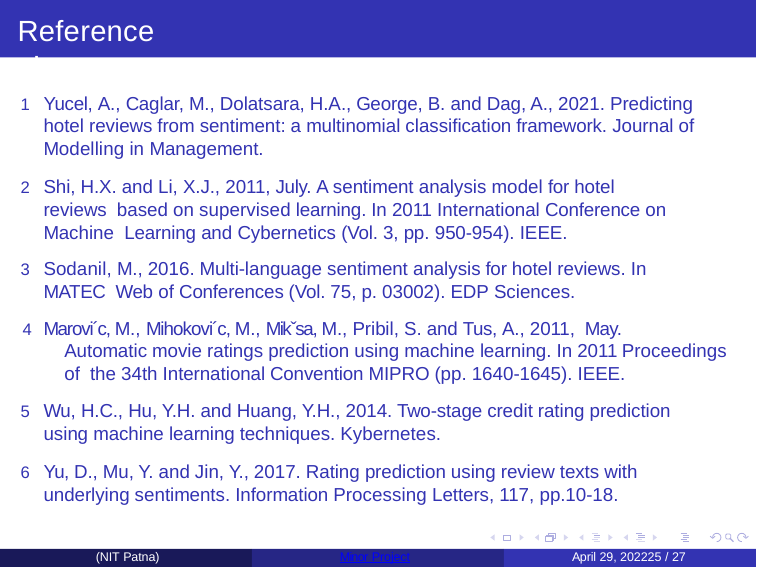

# ReferencesI
Yucel, A., Caglar, M., Dolatsara, H.A., George, B. and Dag, A., 2021. Predicting  hotel reviews from sentiment: a multinomial classification framework. Journal of  Modelling in Management.
Shi, H.X. and Li, X.J., 2011, July. A sentiment analysis model for hotel reviews  based on supervised learning. In 2011 International Conference on Machine  Learning and Cybernetics (Vol. 3, pp. 950-954). IEEE.

Sodanil, M., 2016. Multi-language sentiment analysis for hotel reviews. In MATEC  Web of Conferences (Vol. 75, p. 03002). EDP Sciences.

Marovi´c, M., Mihokovi´c, M., Mikˇsa, M., Pribil, S. and Tus, A., 2011, May.
Automatic movie ratings prediction using machine learning. In 2011 Proceedings of  the 34th International Convention MIPRO (pp. 1640-1645). IEEE.

Wu, H.C., Hu, Y.H. and Huang, Y.H., 2014. Two-stage credit rating prediction  using machine learning techniques. Kybernetes.
Yu, D., Mu, Y. and Jin, Y., 2017. Rating prediction using review texts with  underlying sentiments. Information Processing Letters, 117, pp.10-18.

(NIT Patna)
Minor Project
April 29, 202225 / 27